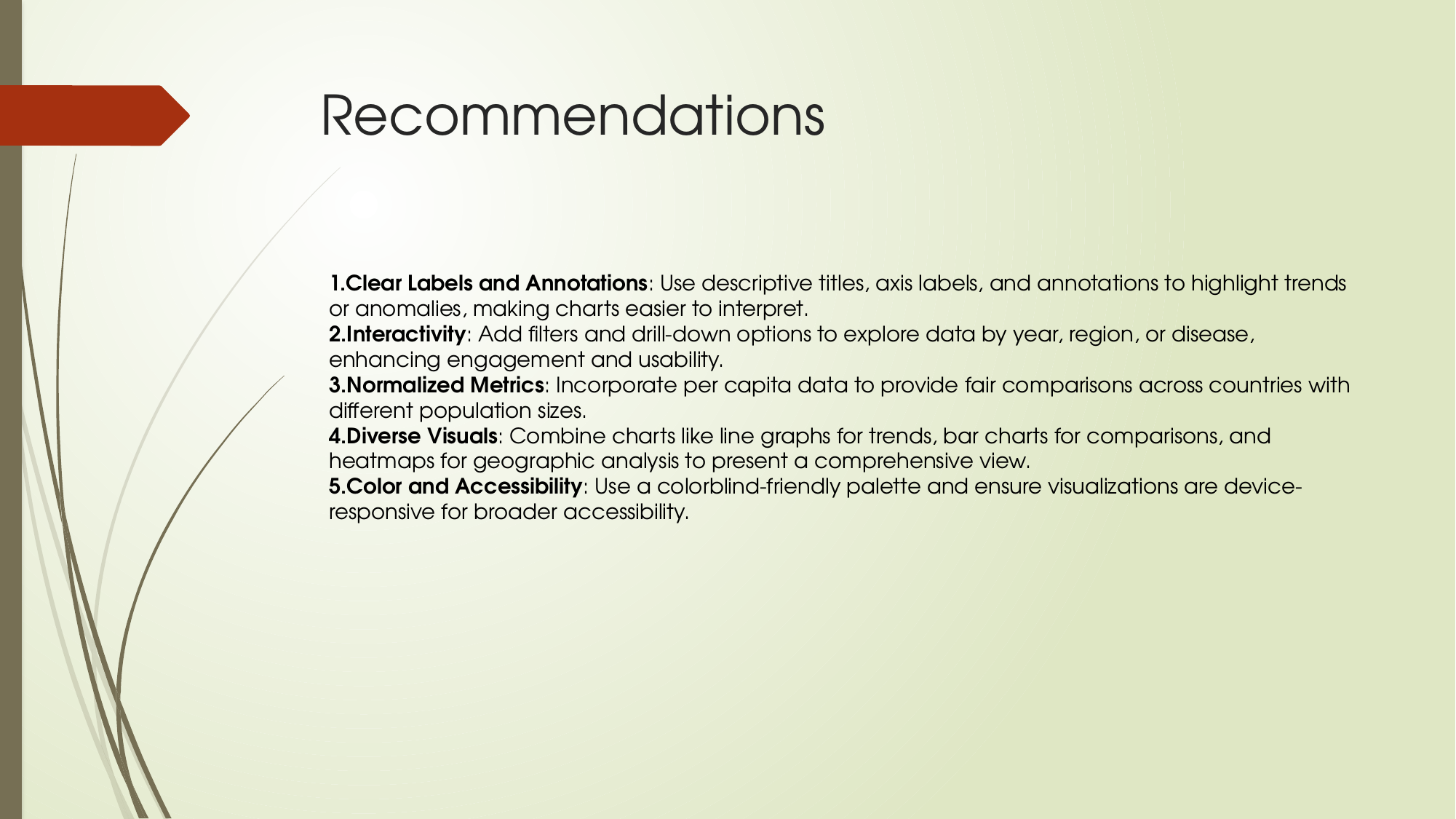

# Recommendations
Clear Labels and Annotations: Use descriptive titles, axis labels, and annotations to highlight trends or anomalies, making charts easier to interpret.
Interactivity: Add filters and drill-down options to explore data by year, region, or disease, enhancing engagement and usability.
Normalized Metrics: Incorporate per capita data to provide fair comparisons across countries with different population sizes.
Diverse Visuals: Combine charts like line graphs for trends, bar charts for comparisons, and heatmaps for geographic analysis to present a comprehensive view.
Color and Accessibility: Use a colorblind-friendly palette and ensure visualizations are device-responsive for broader accessibility.